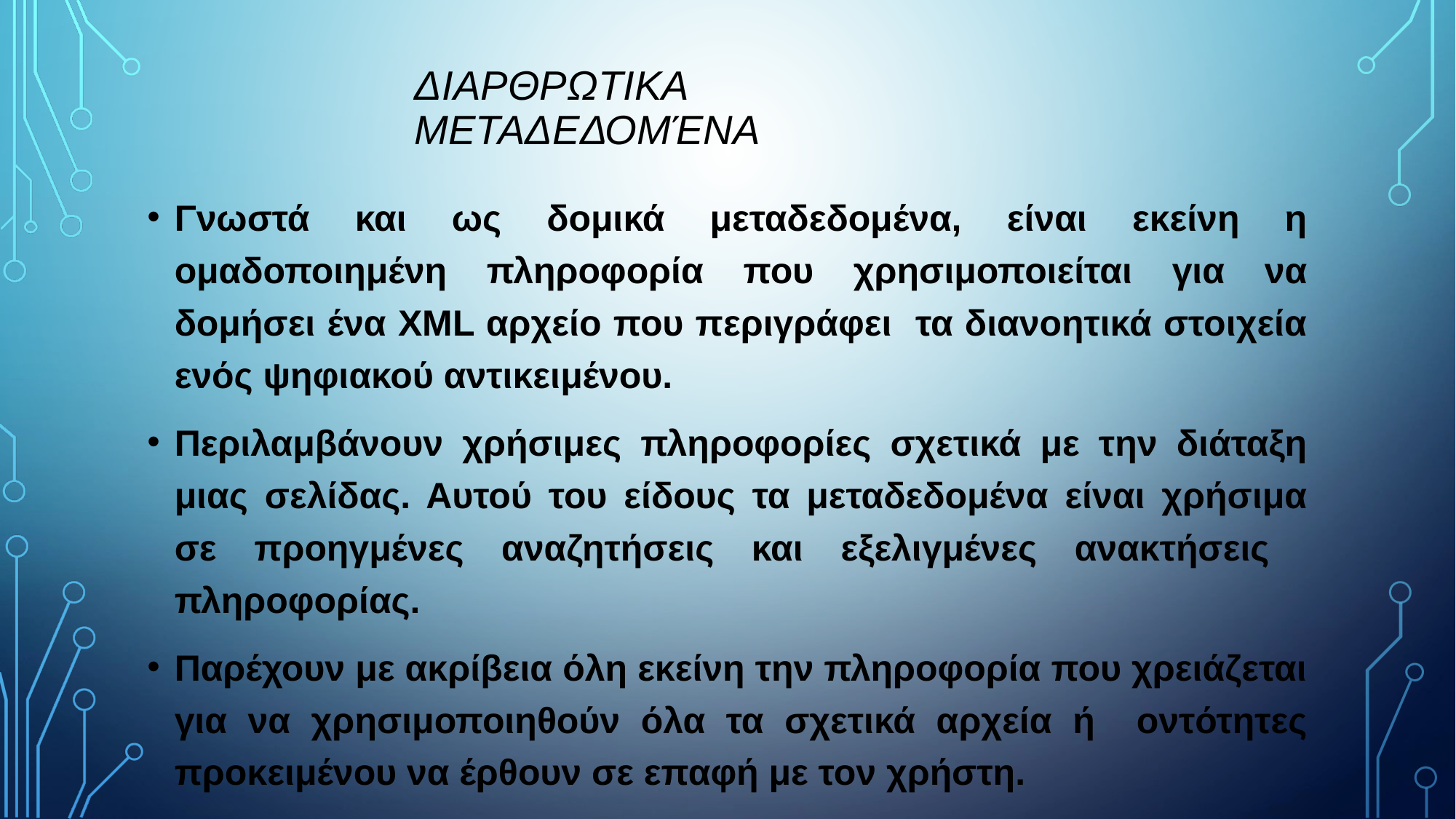

# ΔΙΑΡΘΡΩΤΙΚΑ ΜΕΤΑΔΕΔΟΜΈΝΑ
Γνωστά και ως δομικά μεταδεδομένα, είναι εκείνη η ομαδοποιημένη πληροφορία που χρησιμοποιείται για να δομήσει ένα XML αρχείο που περιγράφει  τα διανοητικά στοιχεία ενός ψηφιακού αντικειμένου.
Περιλαμβάνουν χρήσιμες πληροφορίες σχετικά με την διάταξη μιας σελίδας. Αυτού του είδους τα μεταδεδομένα είναι χρήσιμα σε προηγμένες αναζητήσεις και εξελιγμένες ανακτήσεις  πληροφορίας.
Παρέχουν με ακρίβεια όλη εκείνη την πληροφορία που χρειάζεται για να χρησιμοποιηθούν όλα τα σχετικά αρχεία ή  οντότητες προκειμένου να έρθουν σε επαφή με τον χρήστη.